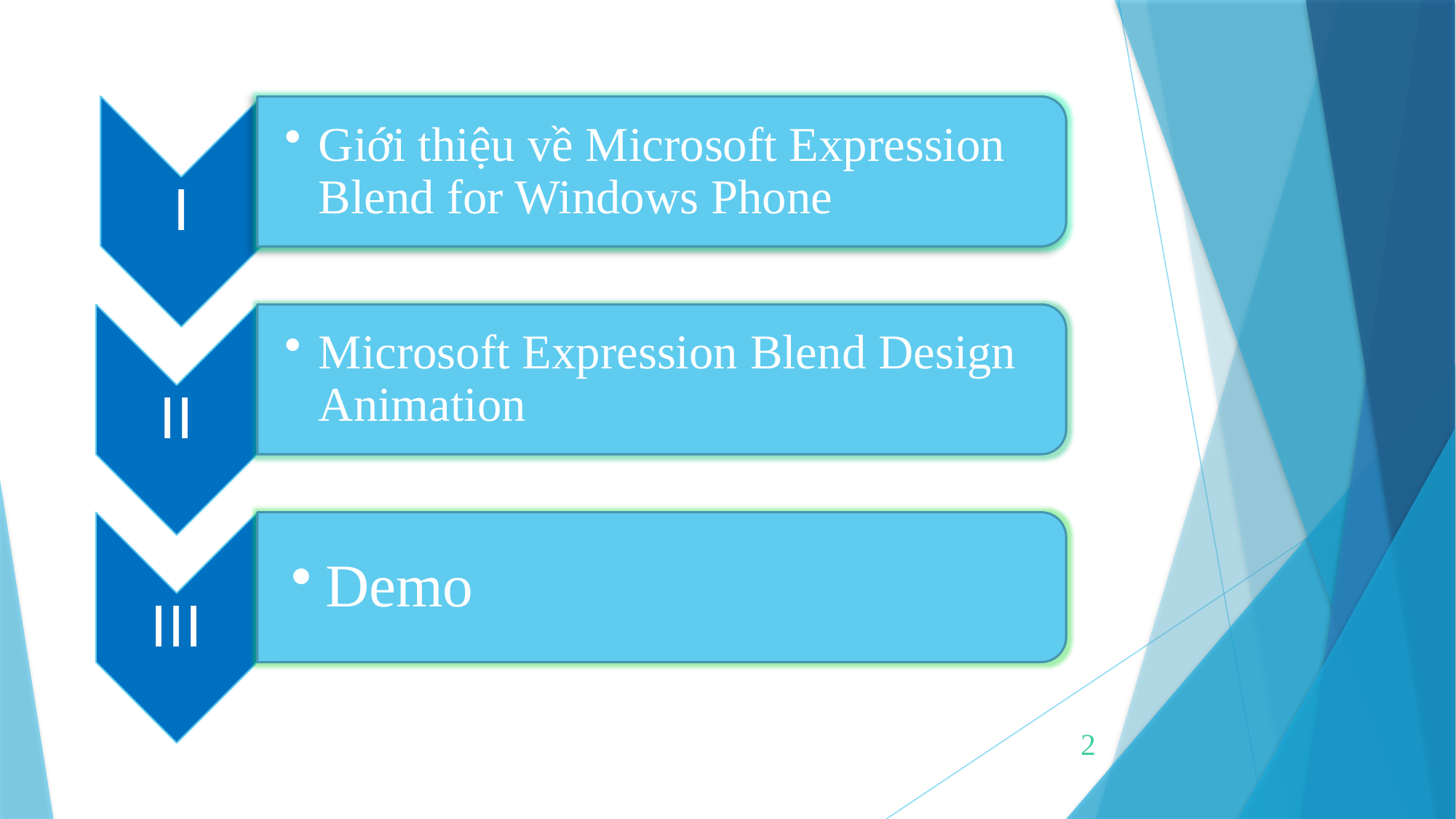

I
Giới thiệu về Microsoft Expression Blend for Windows Phone
II
Microsoft Expression Blend Design Animation
III
Demo
2